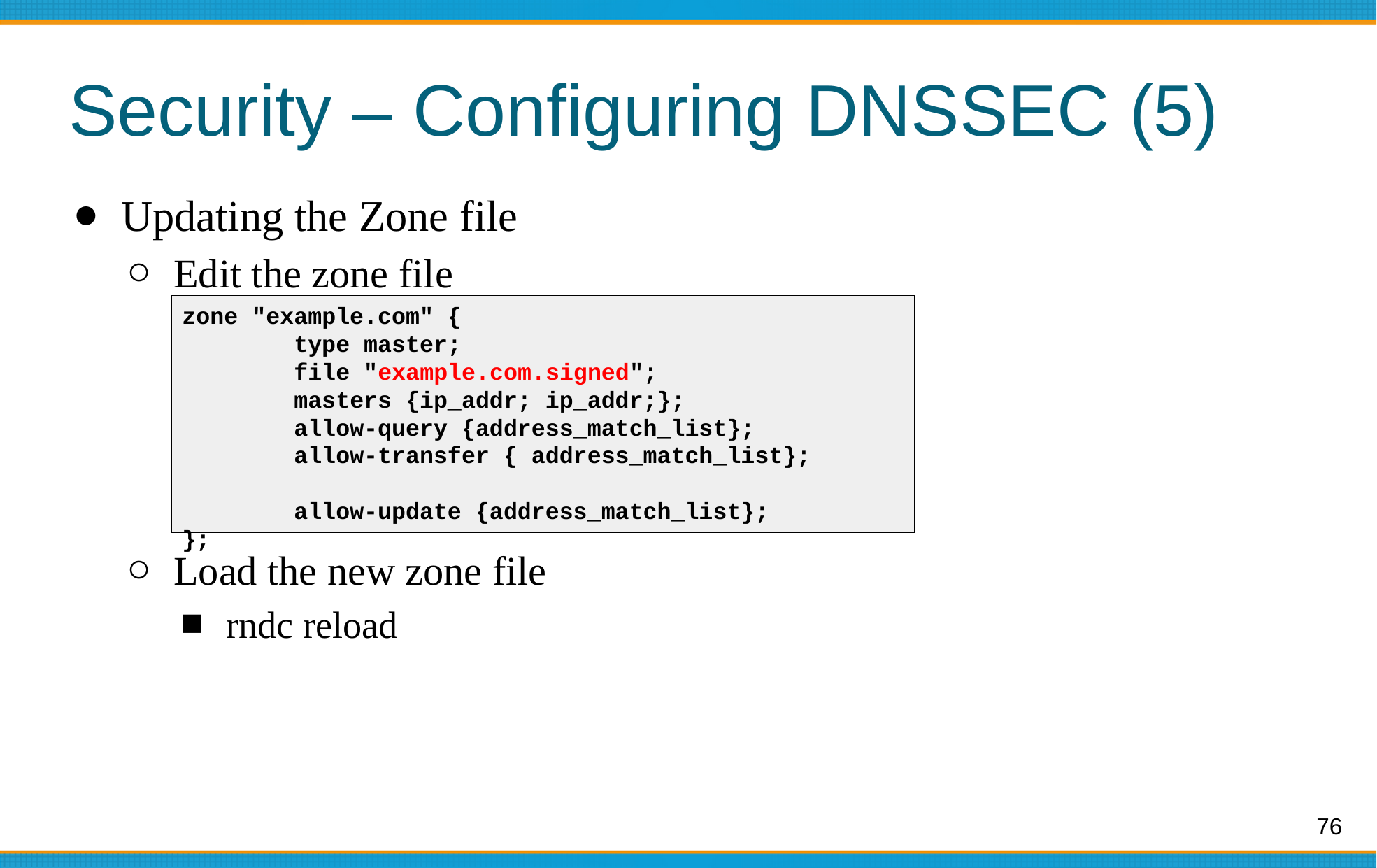

# Security – Configuring DNSSEC (5)
Updating the Zone file
Edit the zone file

Load the new zone file
rndc reload
zone "example.com" {
        type master;
        file "example.com.signed";
        masters {ip_addr; ip_addr;};
        allow-query {address_match_list};
        allow-transfer { address_match_list};
        allow-update {address_match_list};
};
76